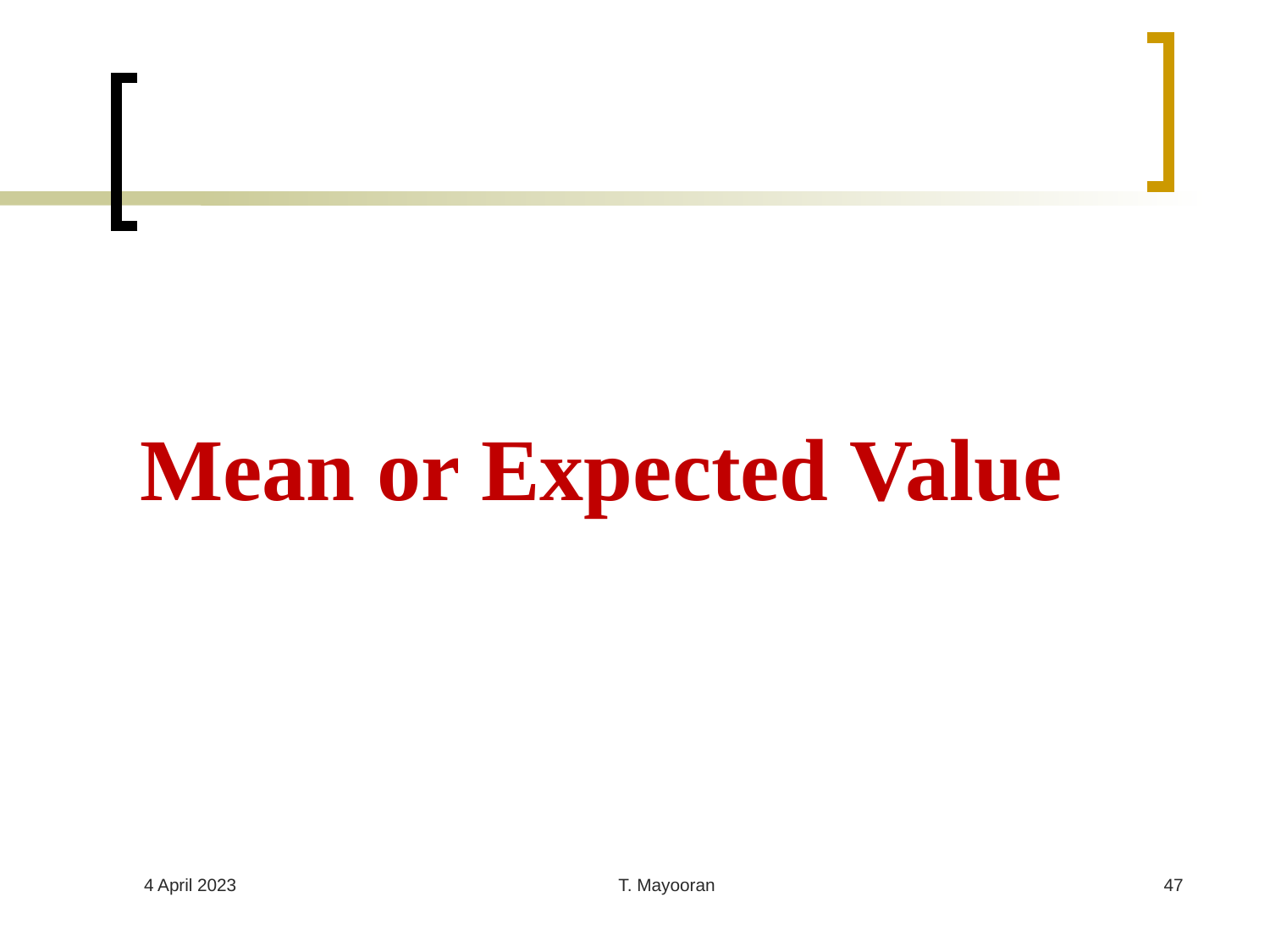

# Mean or Expected Value
4 April 2023
T. Mayooran
47